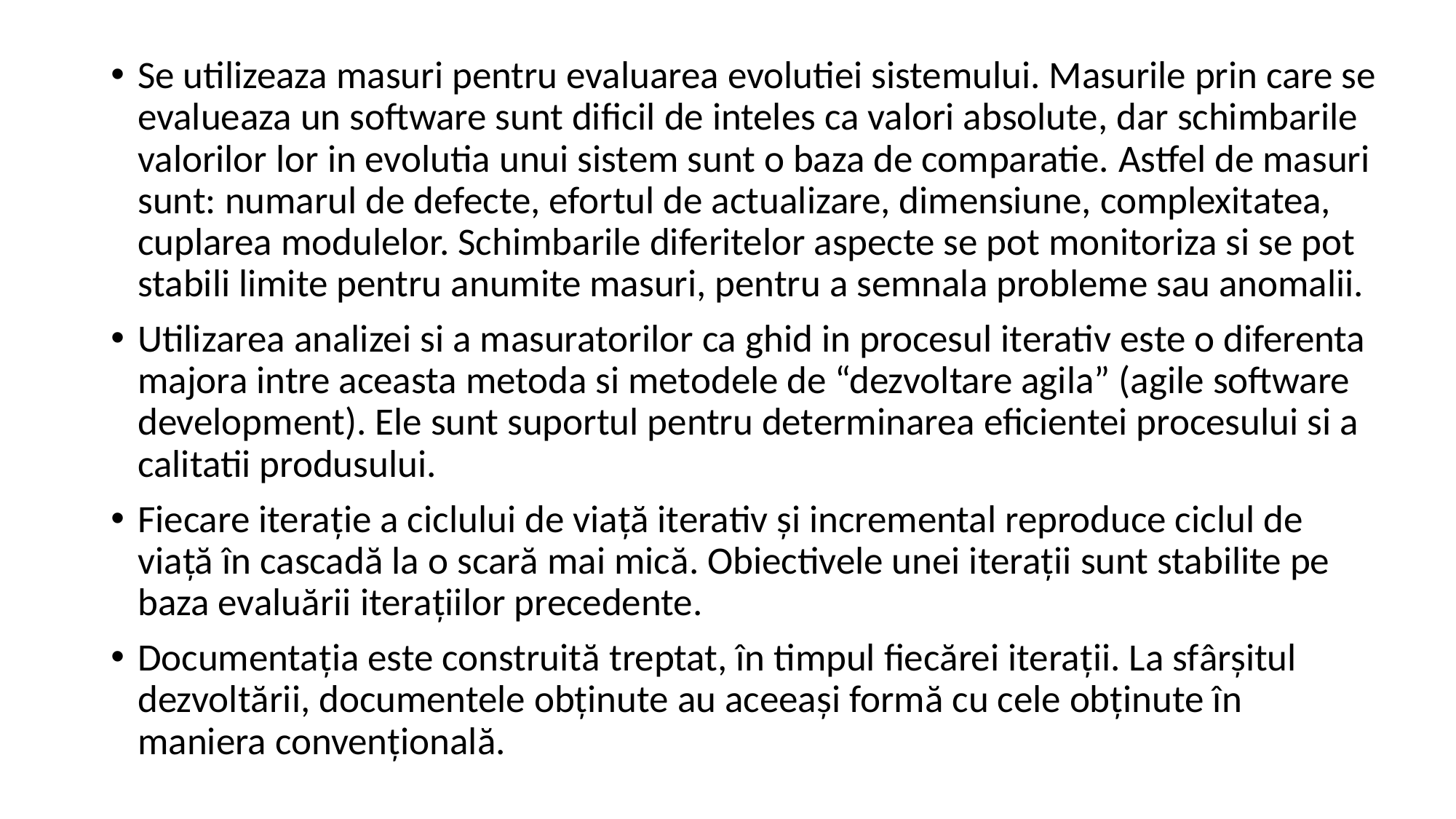

Se utilizeaza masuri pentru evaluarea evolutiei sistemului. Masurile prin care se evalueaza un software sunt dificil de inteles ca valori absolute, dar schimbarile valorilor lor in evolutia unui sistem sunt o baza de comparatie. Astfel de masuri sunt: numarul de defecte, efortul de actualizare, dimensiune, complexitatea, cuplarea modulelor. Schimbarile diferitelor aspecte se pot monitoriza si se pot stabili limite pentru anumite masuri, pentru a semnala probleme sau anomalii.
Utilizarea analizei si a masuratorilor ca ghid in procesul iterativ este o diferenta majora intre aceasta metoda si metodele de “dezvoltare agila” (agile software development). Ele sunt suportul pentru determinarea eficientei procesului si a calitatii produsului.
Fiecare iterație a ciclului de viață iterativ și incremental reproduce ciclul de viață în cascadă la o scară mai mică. Obiectivele unei iterații sunt stabilite pe baza evaluării iterațiilor precedente.
Documentația este construită treptat, în timpul fiecărei iterații. La sfârșitul dezvoltării, documentele obținute au aceeași formă cu cele obținute în maniera convențională.